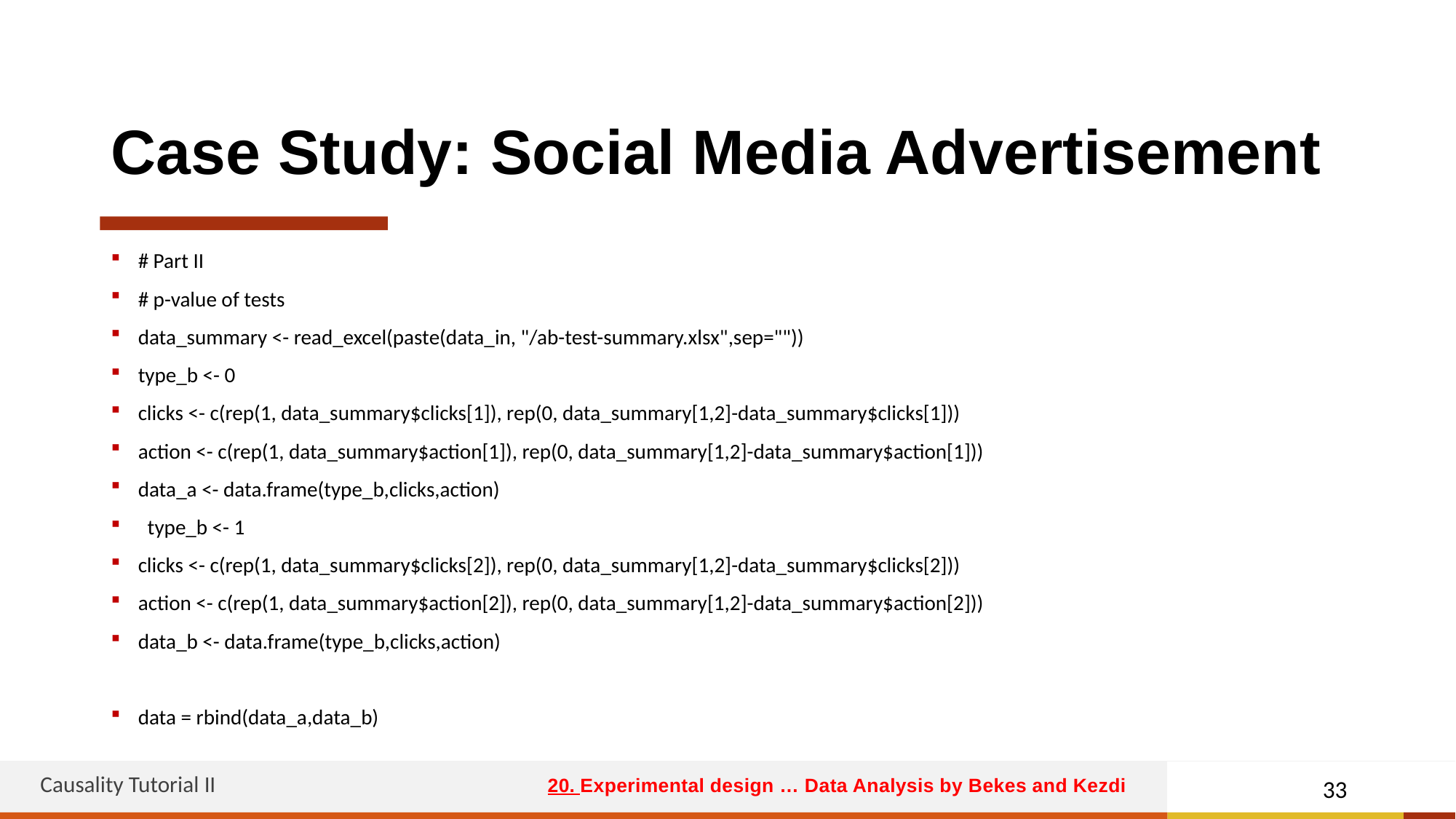

# Case Study: Social Media Advertisement
# Part II
# p-value of tests
data_summary <- read_excel(paste(data_in, "/ab-test-summary.xlsx",sep=""))
type_b <- 0
clicks <- c(rep(1, data_summary$clicks[1]), rep(0, data_summary[1,2]-data_summary$clicks[1]))
action <- c(rep(1, data_summary$action[1]), rep(0, data_summary[1,2]-data_summary$action[1]))
data_a <- data.frame(type_b,clicks,action)
  type_b <- 1
clicks <- c(rep(1, data_summary$clicks[2]), rep(0, data_summary[1,2]-data_summary$clicks[2]))
action <- c(rep(1, data_summary$action[2]), rep(0, data_summary[1,2]-data_summary$action[2]))
data_b <- data.frame(type_b,clicks,action)

data = rbind(data_a,data_b)

Causality Tutorial II
33
20. Experimental design … Data Analysis by Bekes and Kezdi